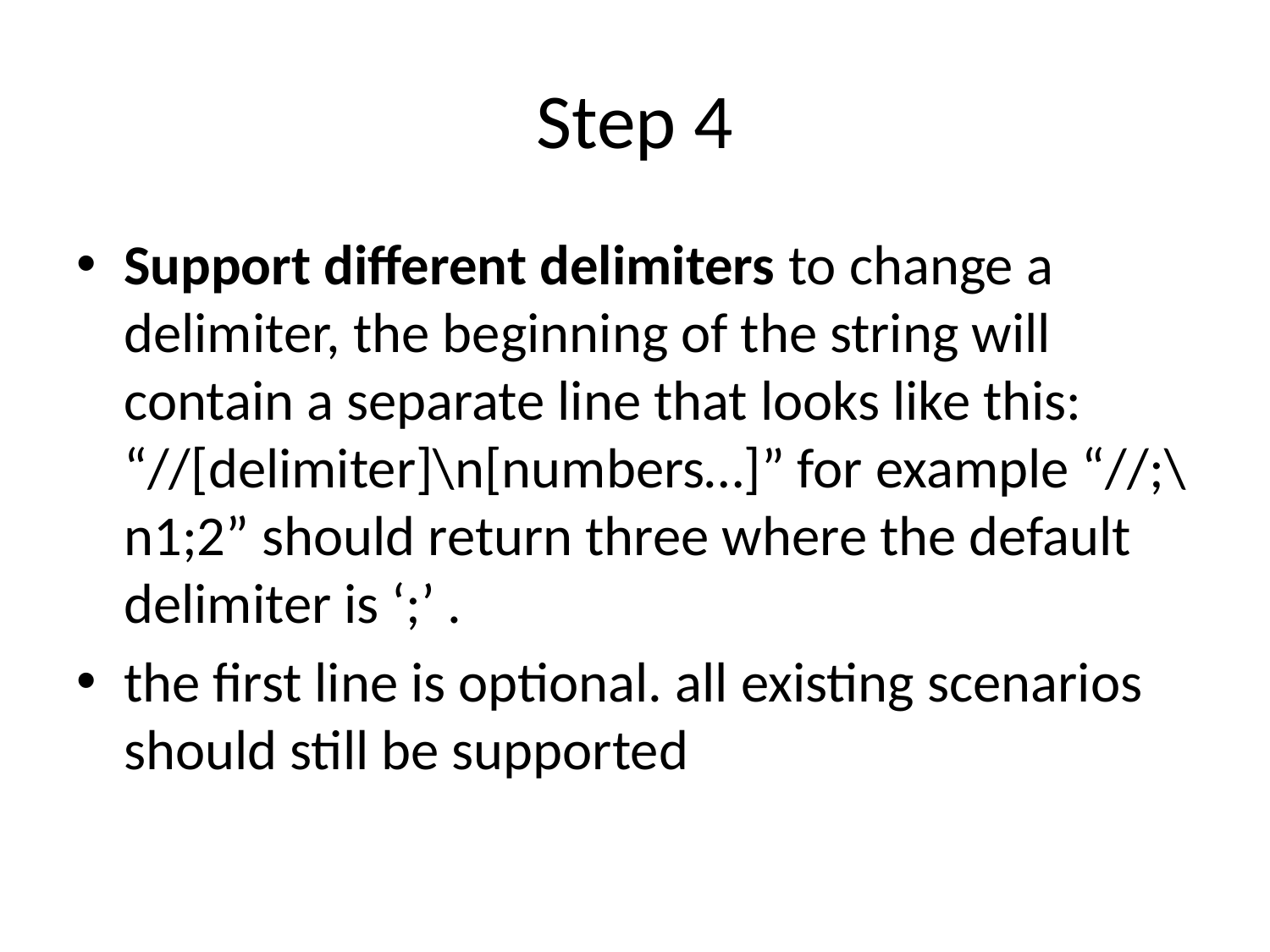

# Step 4
Support different delimiters to change a delimiter, the beginning of the string will contain a separate line that looks like this:   “//[delimiter]\n[numbers…]” for example “//;\n1;2” should return three where the default delimiter is ‘;’ .
the first line is optional. all existing scenarios should still be supported